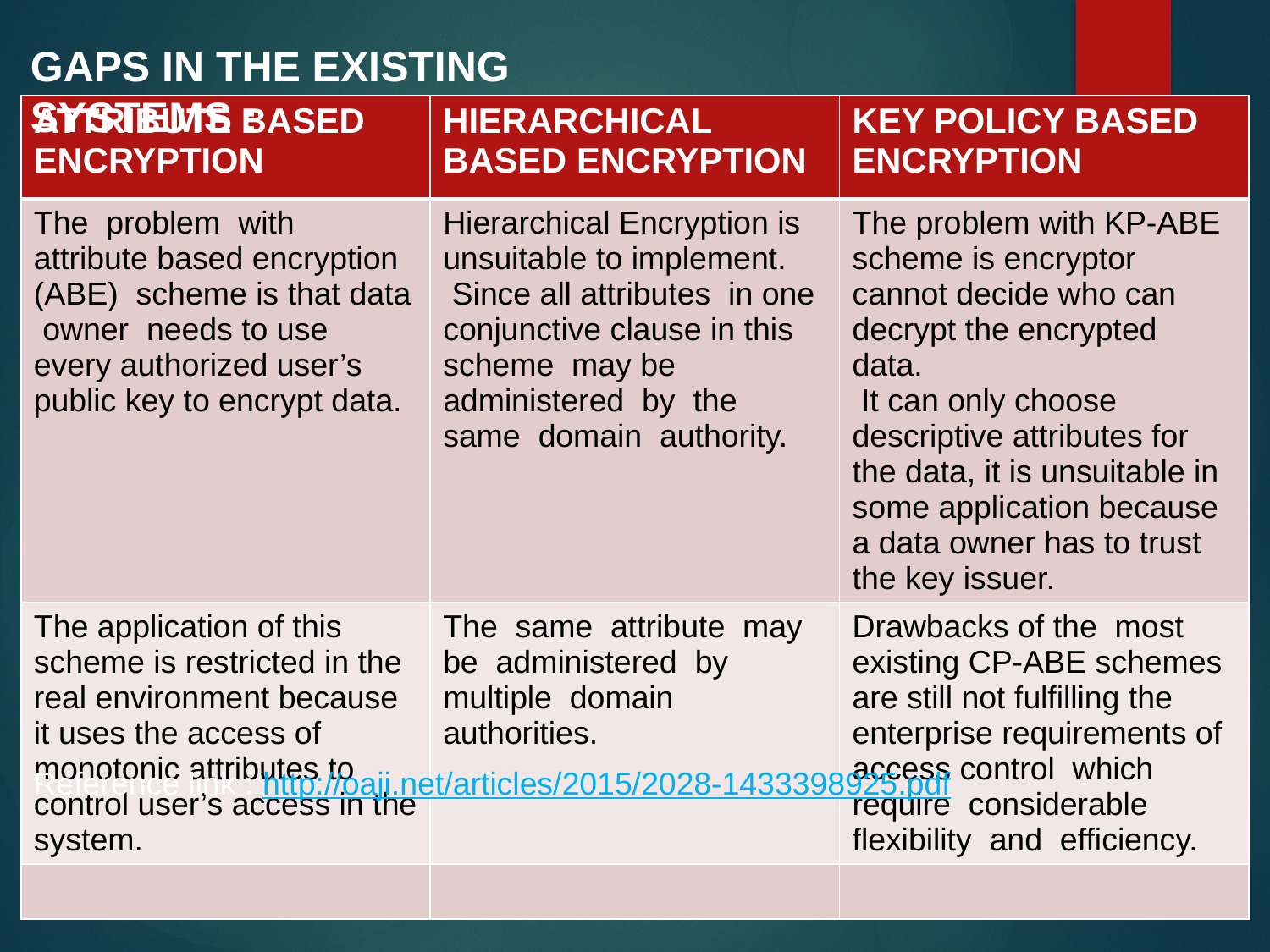

GAPS IN THE EXISTING SYSTEMS :
| ATTRIBUTE BASED ENCRYPTION | HIERARCHICAL BASED ENCRYPTION | KEY POLICY BASED ENCRYPTION |
| --- | --- | --- |
| The problem with attribute based encryption (ABE) scheme is that data owner needs to use every authorized user’s public key to encrypt data. | Hierarchical Encryption is unsuitable to implement. Since all attributes in one conjunctive clause in this scheme may be administered by the same domain authority. | The problem with KP-ABE scheme is encryptor cannot decide who can decrypt the encrypted data. It can only choose descriptive attributes for the data, it is unsuitable in some application because a data owner has to trust the key issuer. |
| The application of this scheme is restricted in the real environment because it uses the access of monotonic attributes to control user’s access in the system. | The same attribute may be administered by multiple domain authorities. | Drawbacks of the most existing CP-ABE schemes are still not fulfilling the enterprise requirements of access control which require considerable flexibility and efficiency. |
|  |  |  |

Reference link : http://oaji.net/articles/2015/2028-1433398925.pdf